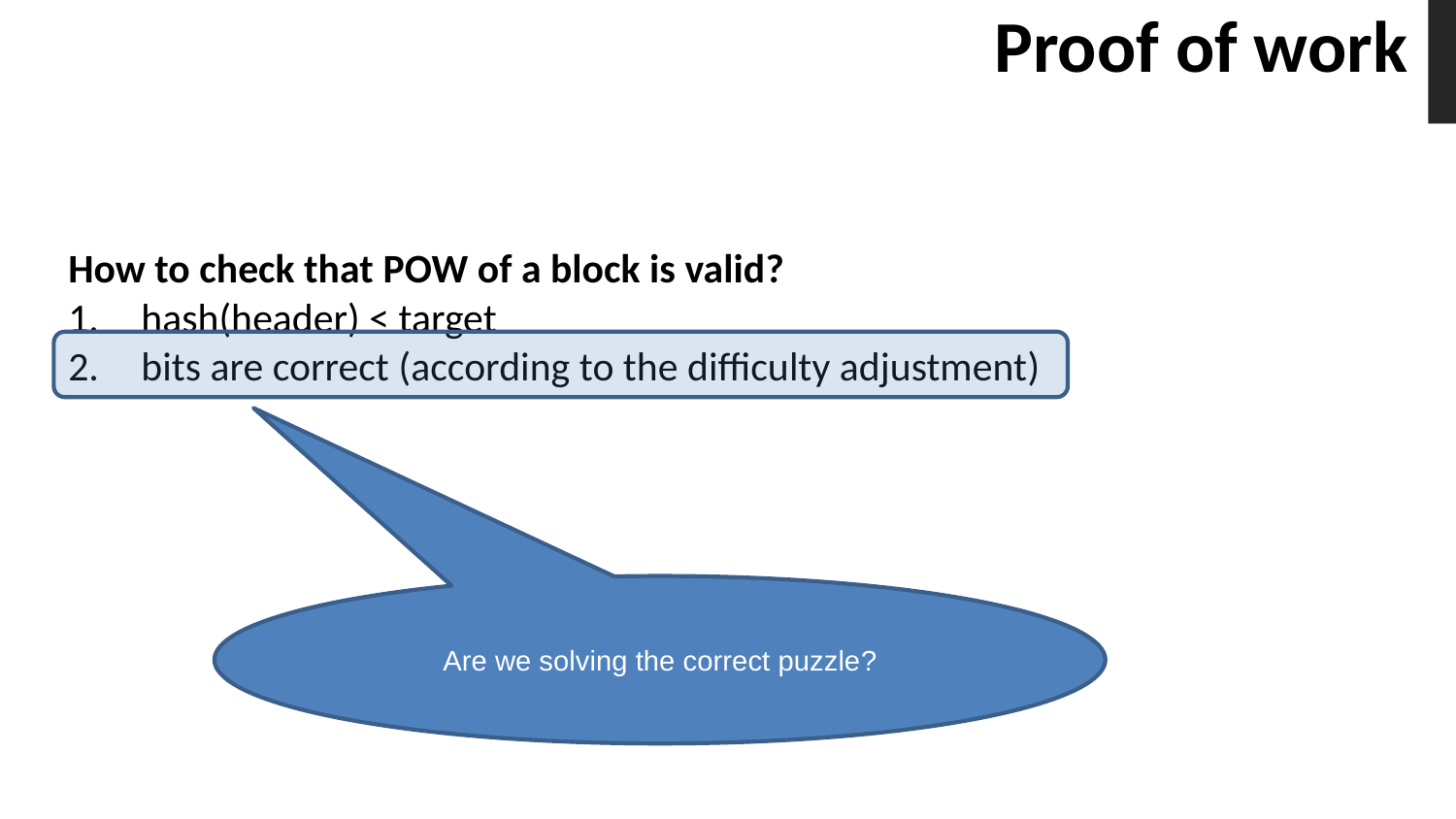

# Proof of work

How to check that POW of a block is valid?
hash(header) < target
bits are correct (according to the difficulty adjustment)

Are we solving the correct puzzle?